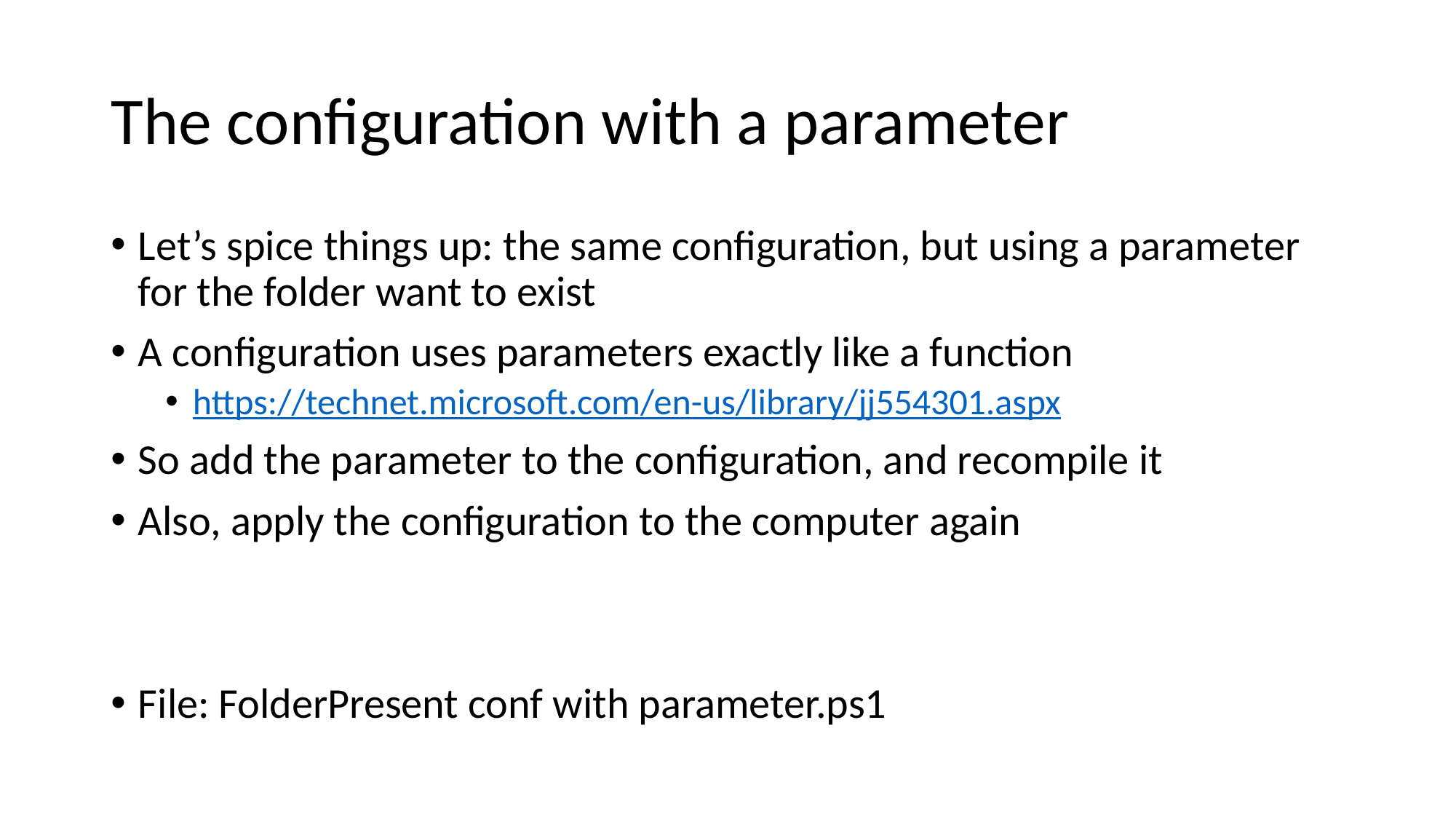

# The configuration with a parameter
Let’s spice things up: the same configuration, but using a parameter for the folder want to exist
A configuration uses parameters exactly like a function
https://technet.microsoft.com/en-us/library/jj554301.aspx
So add the parameter to the configuration, and recompile it
Also, apply the configuration to the computer again

File: FolderPresent conf with parameter.ps1